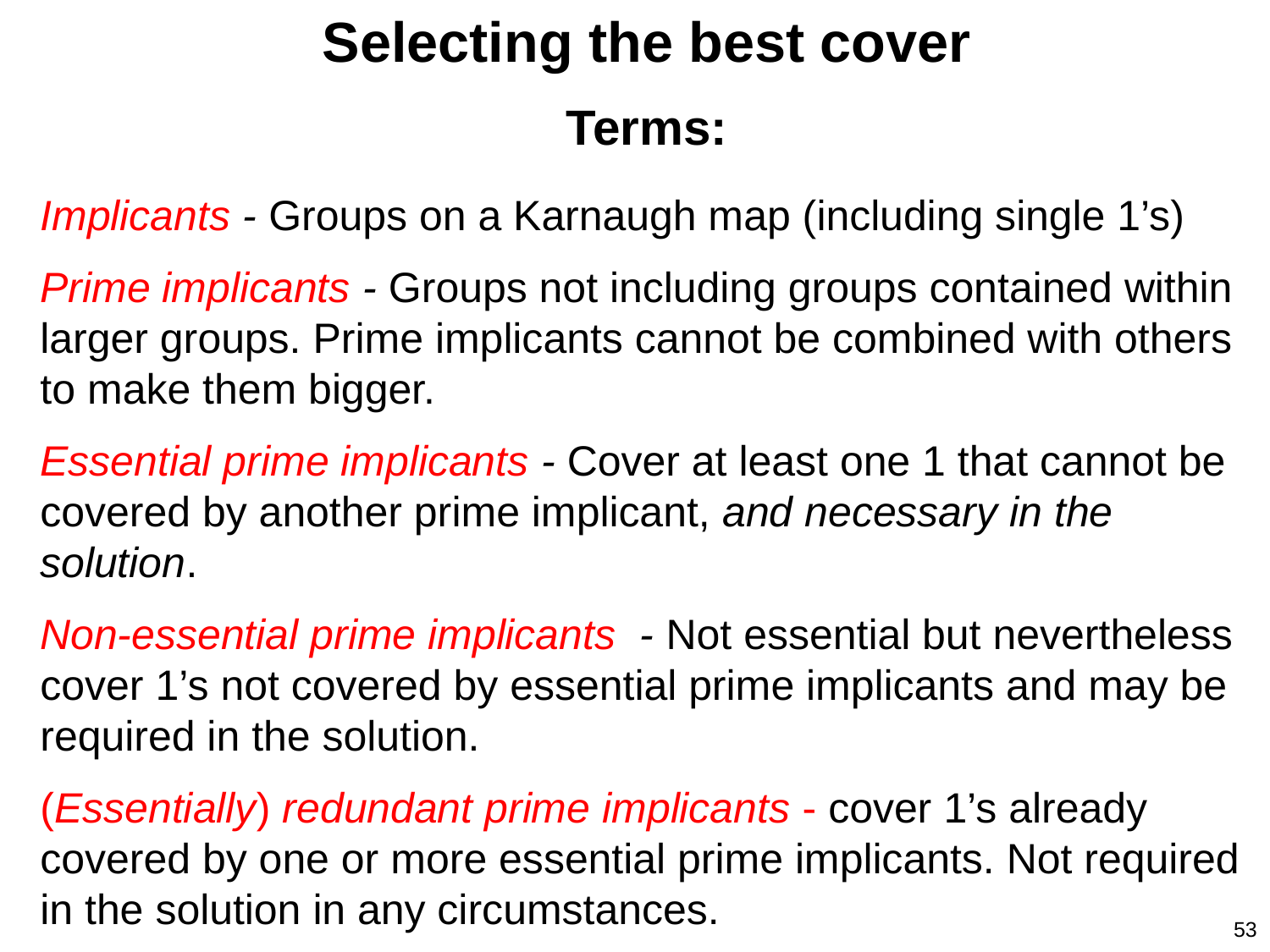

Selecting the best cover

Terms:

Implicants - Groups on a Karnaugh map (including single 1’s)
Prime implicants - Groups not including groups contained within larger groups. Prime implicants cannot be combined with others to make them bigger.
Essential prime implicants - Cover at least one 1 that cannot be covered by another prime implicant, and necessary in the solution.
Non-essential prime implicants  - Not essential but nevertheless cover 1’s not covered by essential prime implicants and may be required in the solution.
(Essentially) redundant prime implicants - cover 1’s already covered by one or more essential prime implicants. Not required in the solution in any circumstances.
53